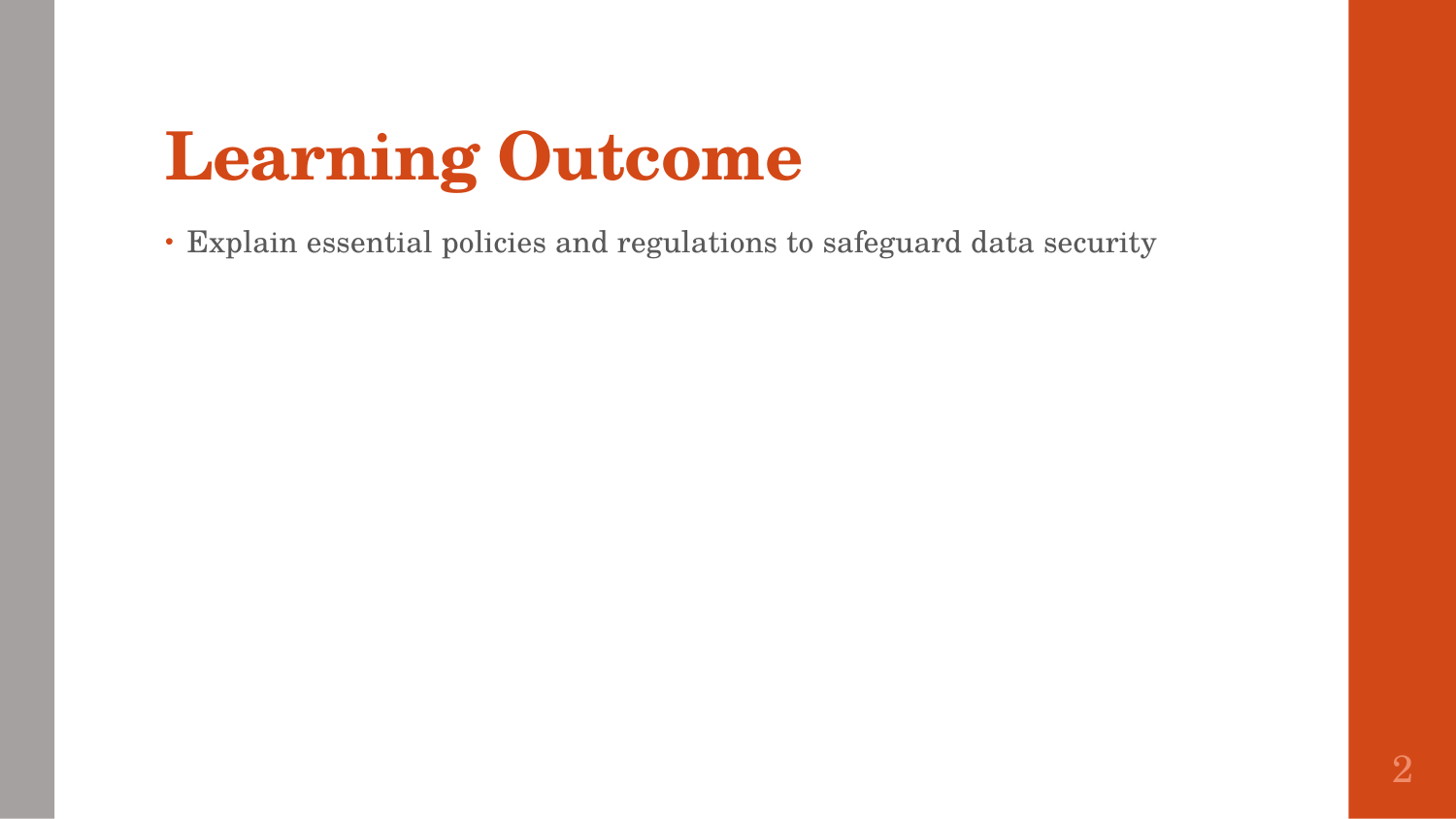

# Learning Outcome
Explain essential policies and regulations to safeguard data security

2